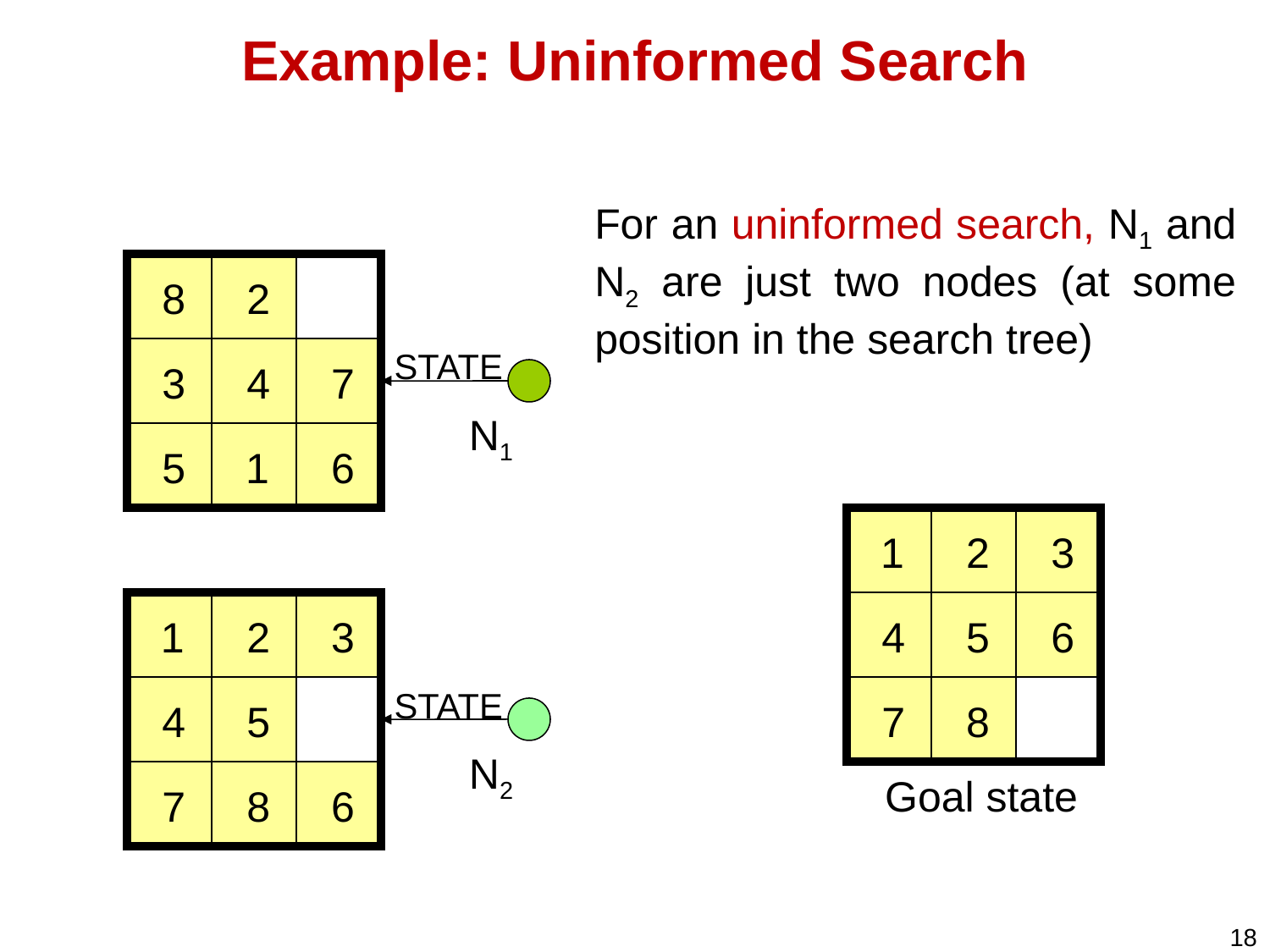

# Example: Uninformed Search
For an uninformed search, N1 and N2 are just two nodes (at some position in the search tree)

8
2

3
4
7

5
1
6
STATE

N1

1
2
3

4
5
6

7
8

1
2
3

4
5

7
8
6
STATE

N2
Goal state

18